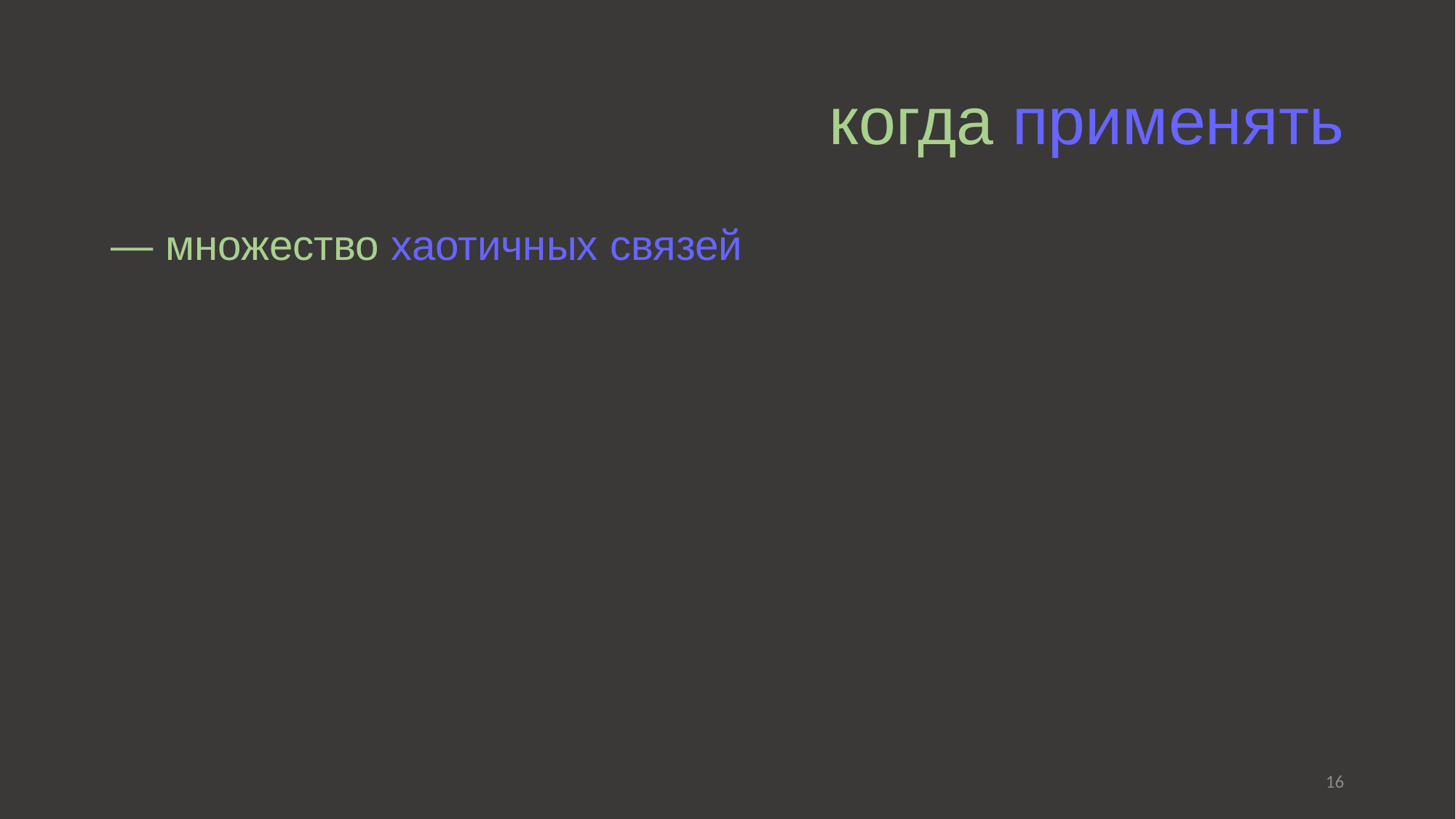

# когда применять
— множество хаотичных связей

16